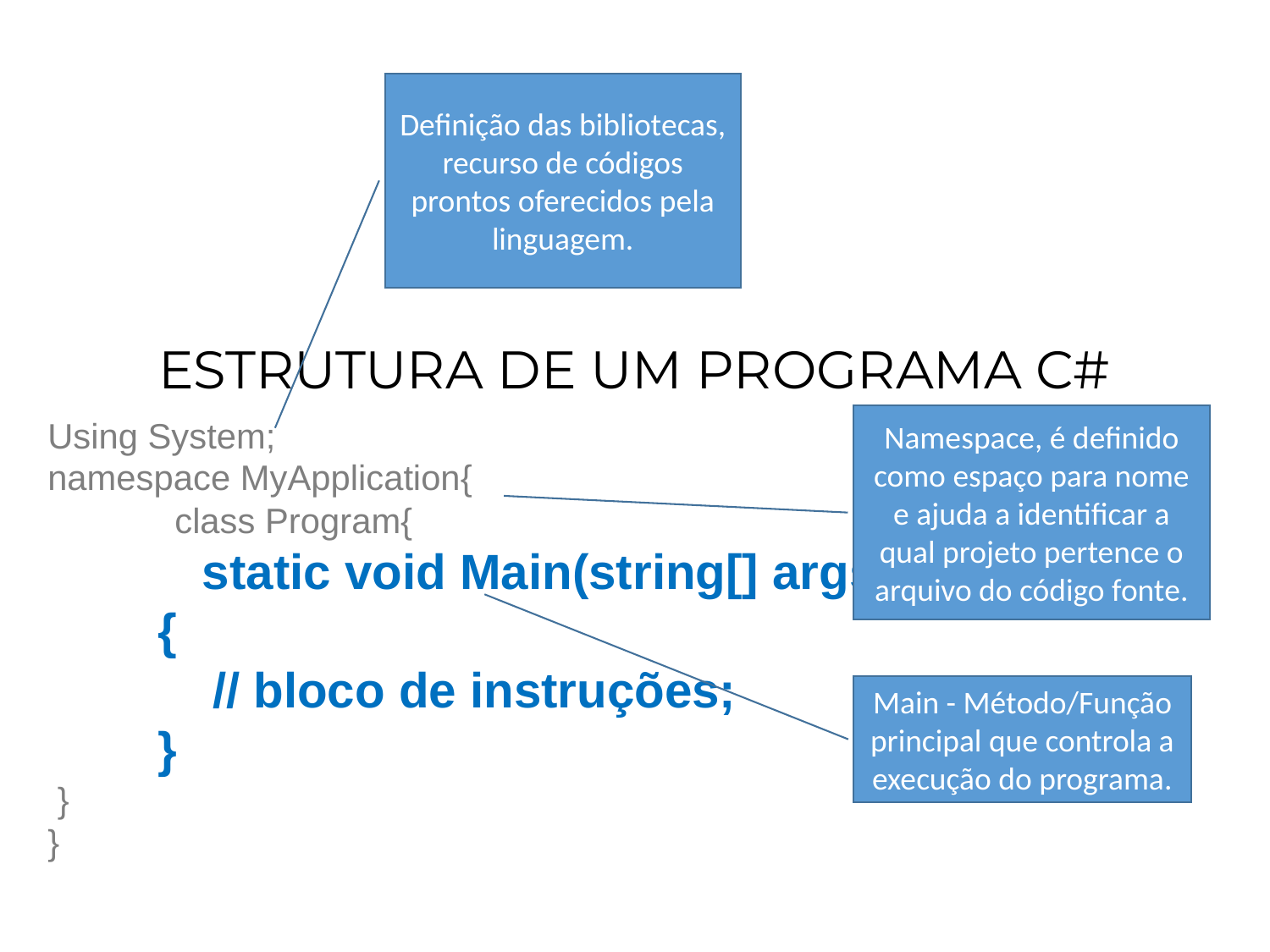

Definição das bibliotecas, recurso de códigos prontos oferecidos pela linguagem.
ESTRUTURA DE UM PROGRAMA C#
Namespace, é definido como espaço para nome e ajuda a identificar a qual projeto pertence o arquivo do código fonte.
Using System;
namespace MyApplication{
	class Program{
	  static void Main(string[] args)
        {
            // bloco de instruções;
        }
 }
}

Main - Método/Função principal que controla a execução do programa.